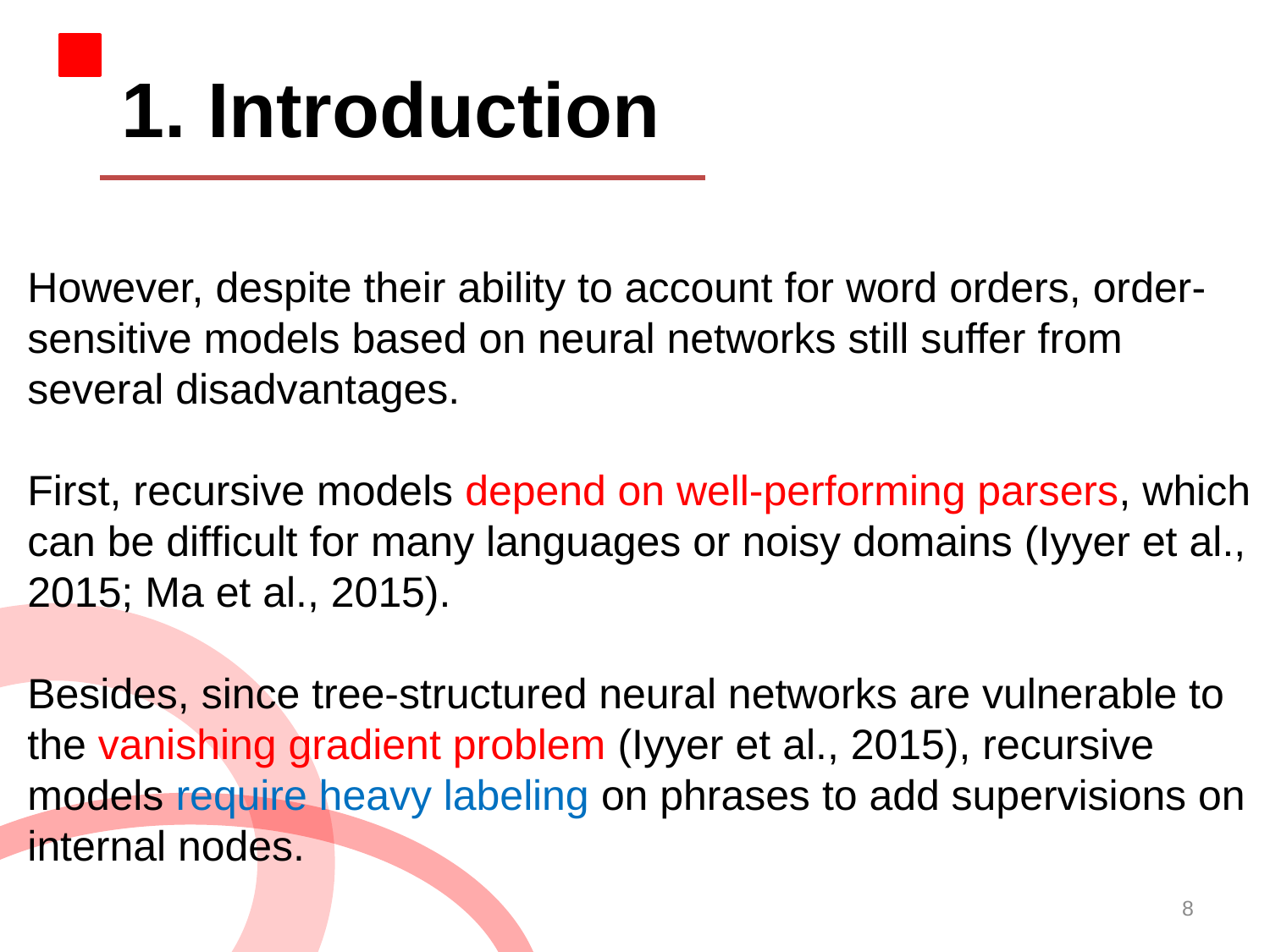

1. Introduction

However, despite their ability to account for word orders, order-sensitive models based on neural networks still suffer from several disadvantages.

First, recursive models depend on well-performing parsers, which can be difﬁcult for many languages or noisy domains (Iyyer et al., 2015; Ma et al., 2015).

Besides, since tree-structured neural networks are vulnerable to the vanishing gradient problem (Iyyer et al., 2015), recursive models require heavy labeling on phrases to add supervisions on internal nodes.

8